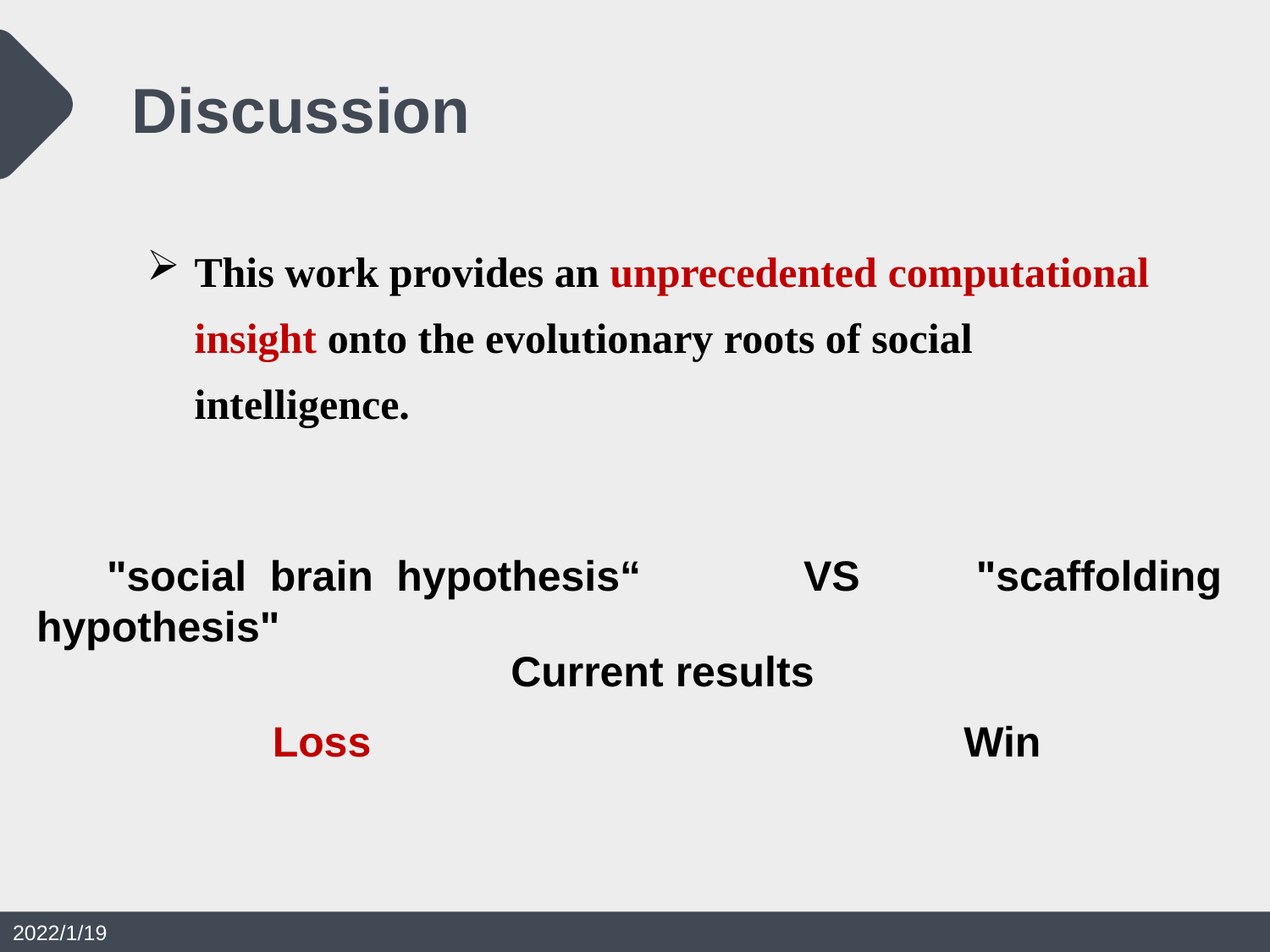

Discussion
This work provides an unprecedented computational insight onto the evolutionary roots of social intelligence.

    "social brain hypothesis“       VS     "scaffolding hypothesis"
    Current results
    Loss                                                  Win
  - 1 -

9
2022/1/19
ToM across primate species